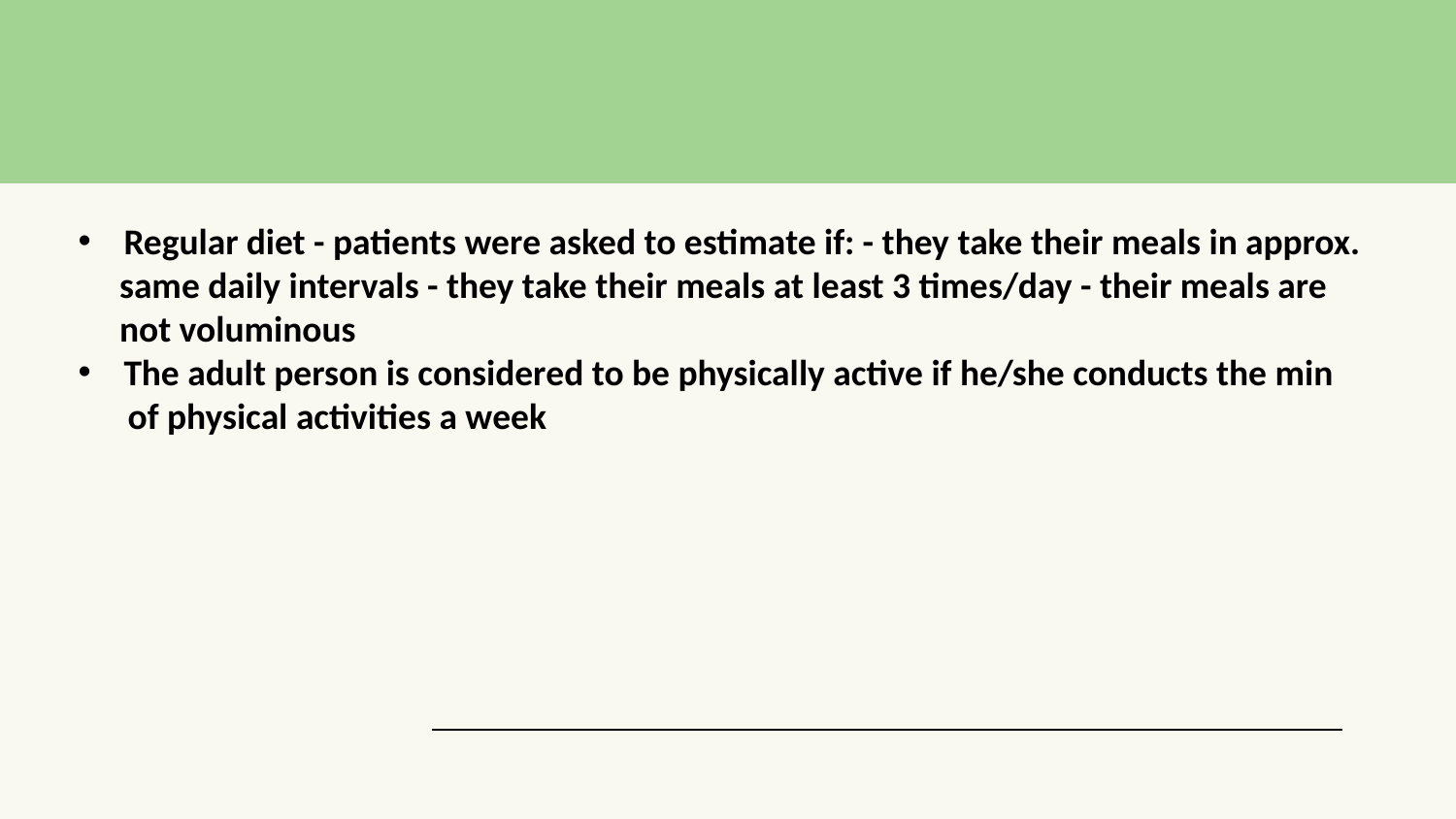

Regular diet - patients were asked to estimate if: - they take their meals in approx.
     same daily intervals - they take their meals at least 3 times/day - their meals are
     not voluminous
The adult person is considered to be physically active if he/she conducts the min
      of physical activities a week